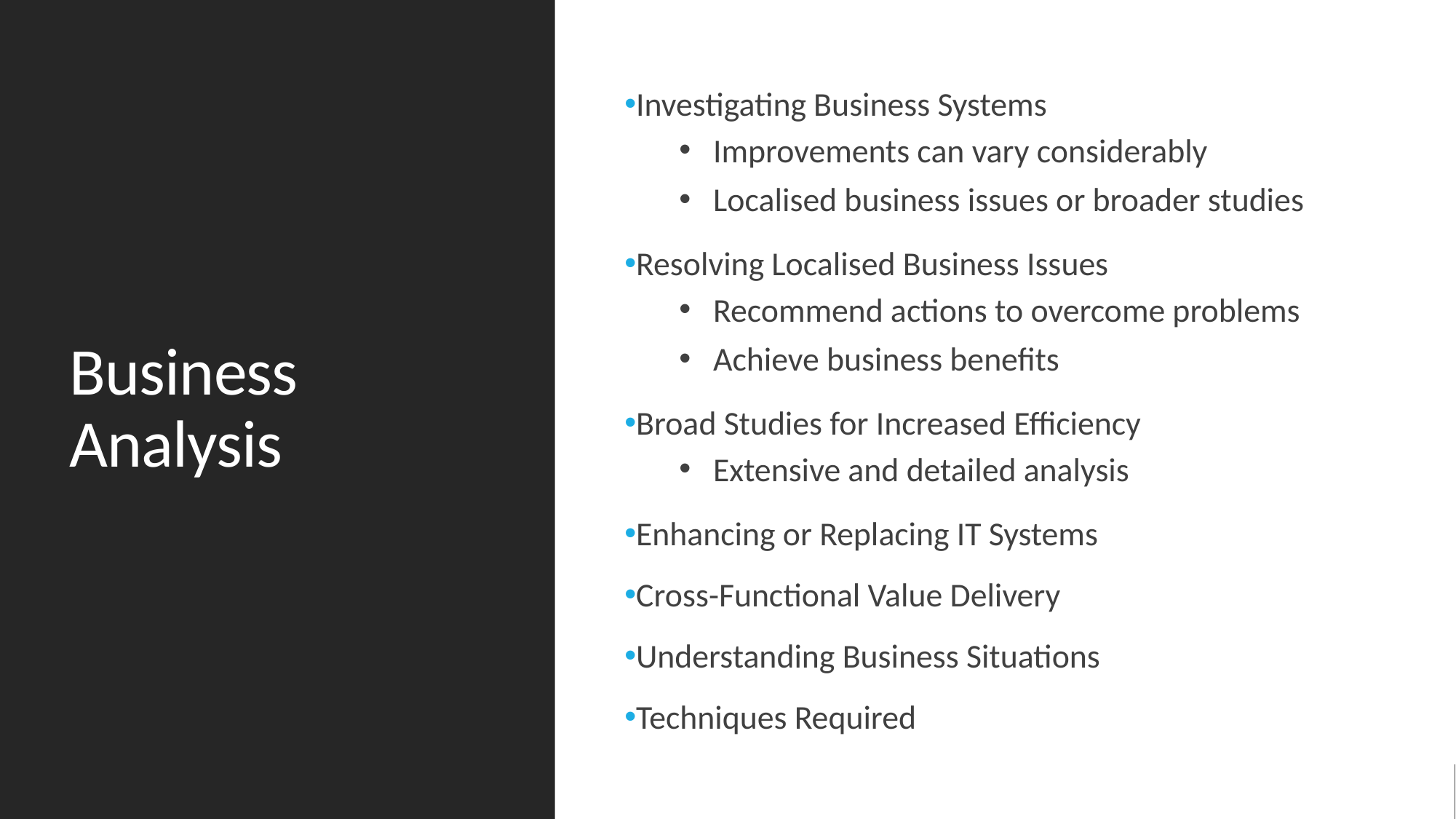

# Business Analysis
Investigating Business Systems
Improvements can vary considerably
Localised business issues or broader studies
Resolving Localised Business Issues
Recommend actions to overcome problems
Achieve business benefits
Broad Studies for Increased Efficiency
Extensive and detailed analysis
Enhancing or Replacing IT Systems
Cross-Functional Value Delivery
Understanding Business Situations
Techniques Required